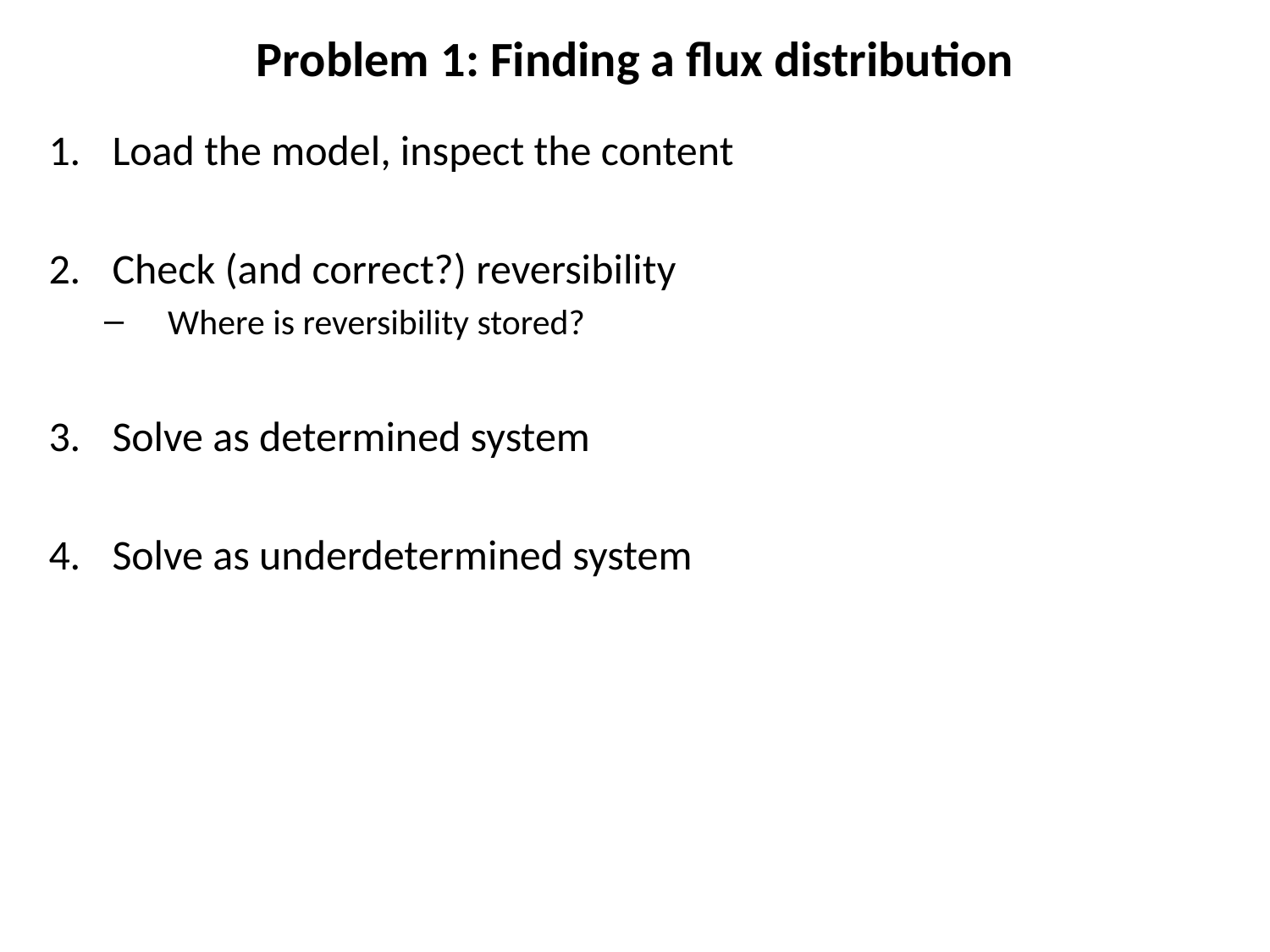

# Problem 1: Finding a flux distribution
Load the model, inspect the content

Check (and correct?) reversibility
Where is reversibility stored?

Solve as determined system

Solve as underdetermined system